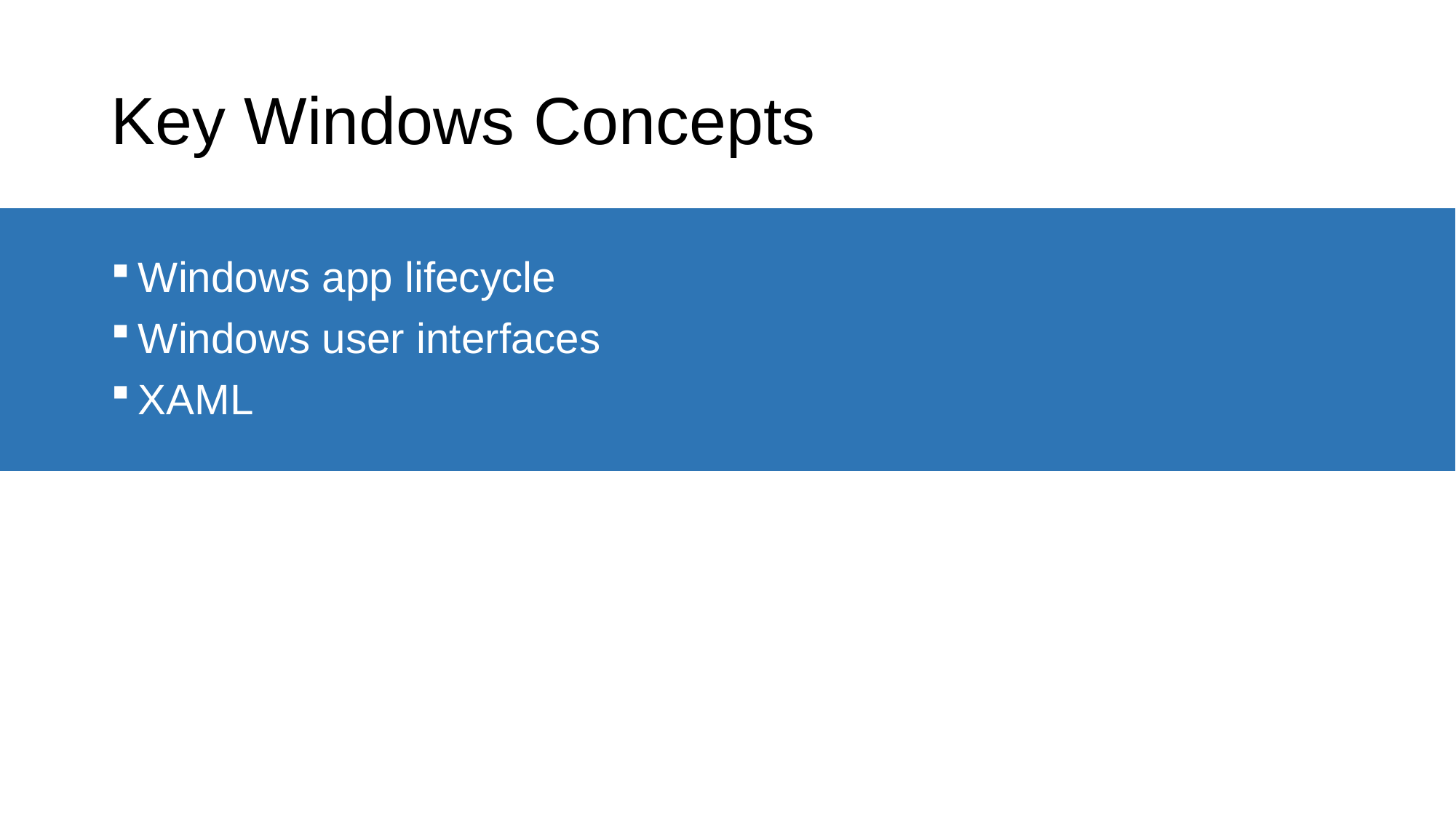

# Key Windows Concepts

Windows app lifecycle
Windows user interfaces
XAML